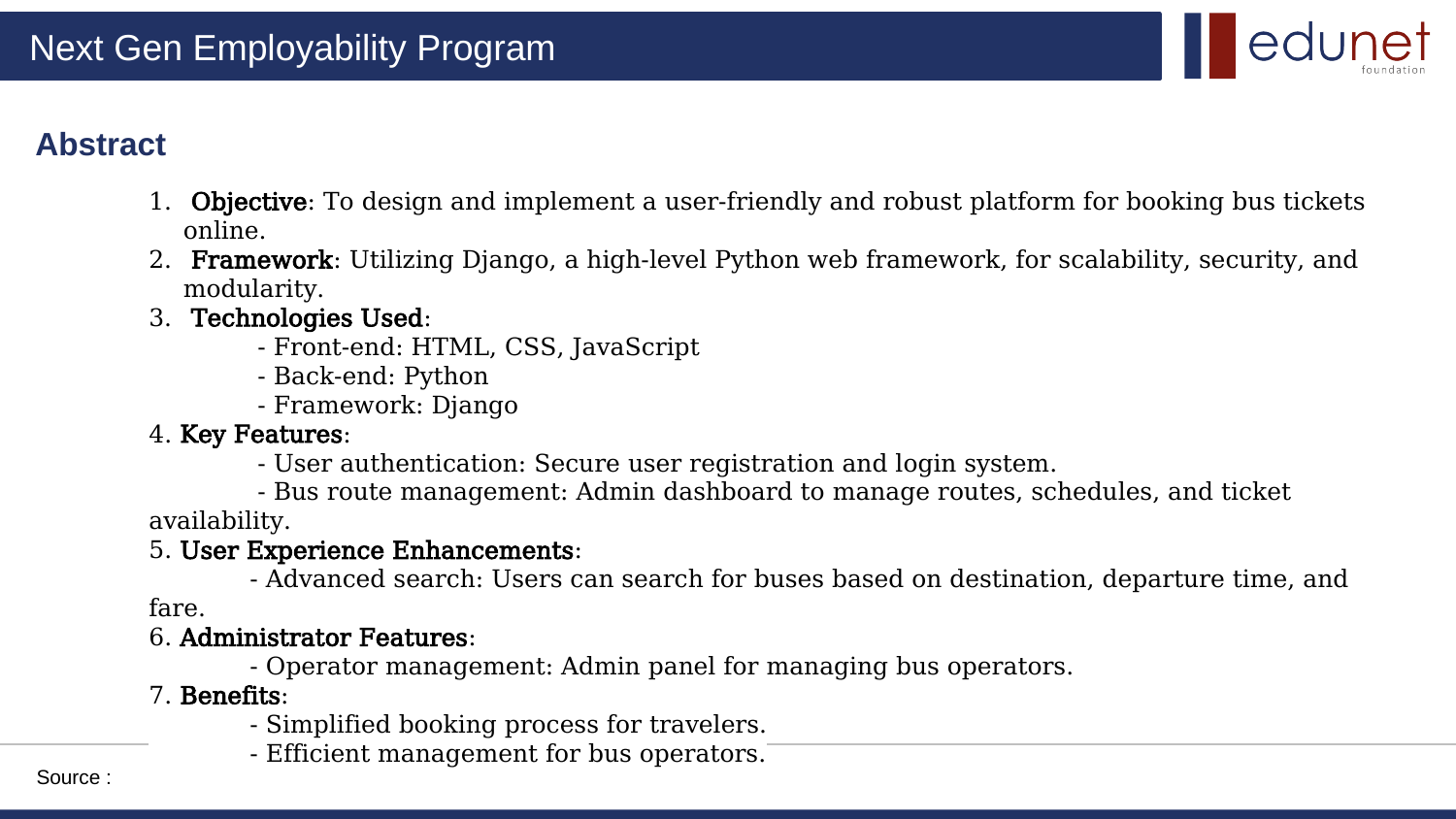

Abstract
 Objective: To design and implement a user-friendly and robust platform for booking bus tickets online.
 Framework: Utilizing Django, a high-level Python web framework, for scalability, security, and modularity.
 Technologies Used:
              - Front-end: HTML, CSS, JavaScript
              - Back-end: Python
              - Framework: Django
4. Key Features:
              - User authentication: Secure user registration and login system.
              - Bus route management: Admin dashboard to manage routes, schedules, and ticket availability.
5. User Experience Enhancements:
             - Advanced search: Users can search for buses based on destination, departure time, and fare.
6. Administrator Features:
             - Operator management: Admin panel for managing bus operators.
7. Benefits:
             - Simplified booking process for travelers.
             - Efficient management for bus operators.

Source :